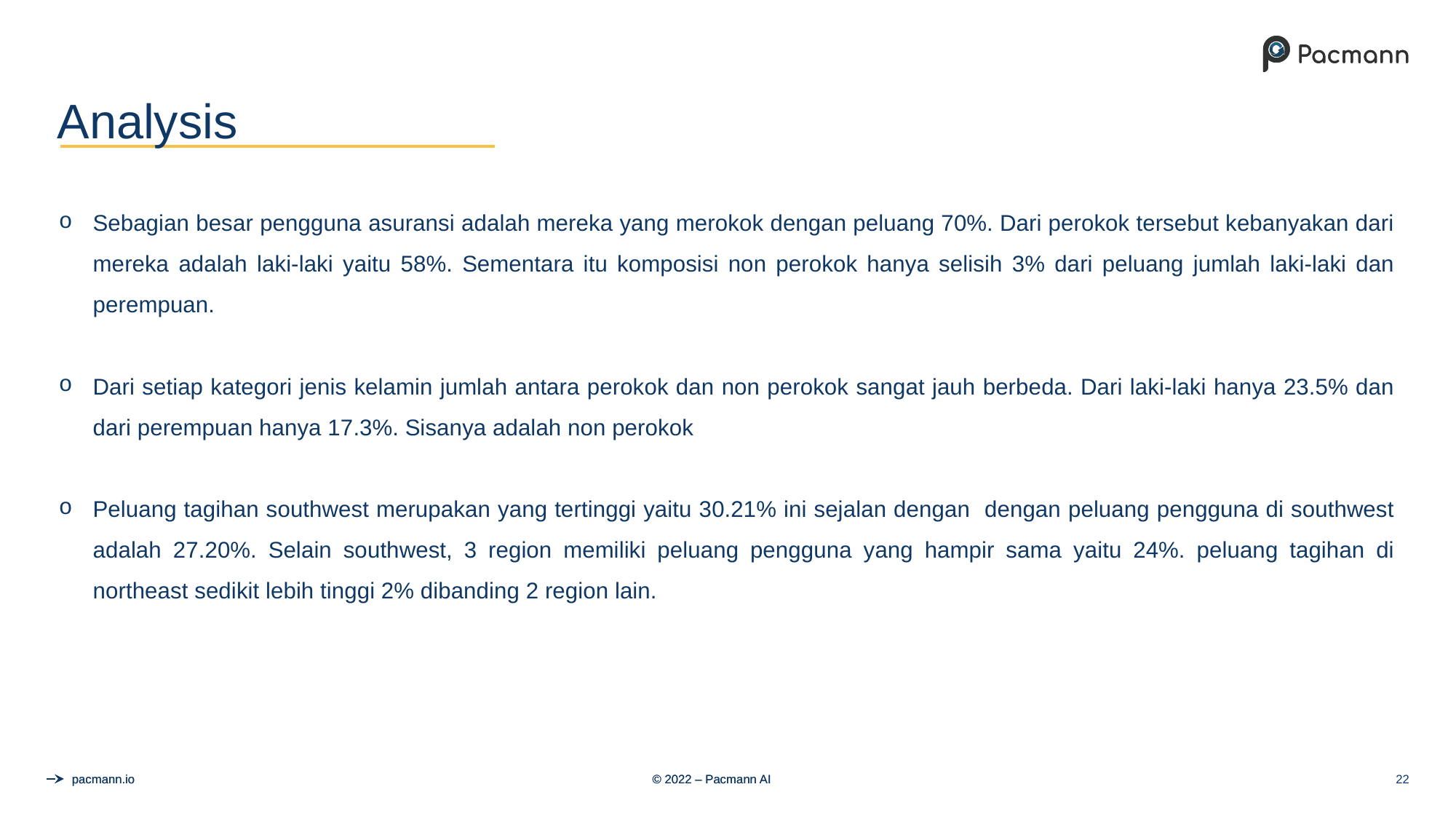

# Analysis
Sebagian besar pengguna asuransi adalah mereka yang merokok dengan peluang 70%. Dari perokok tersebut kebanyakan dari mereka adalah laki-laki yaitu 58%. Sementara itu komposisi non perokok hanya selisih 3% dari peluang jumlah laki-laki dan perempuan.

Dari setiap kategori jenis kelamin jumlah antara perokok dan non perokok sangat jauh berbeda. Dari laki-laki hanya 23.5% dan dari perempuan hanya 17.3%. Sisanya adalah non perokok

Peluang tagihan southwest merupakan yang tertinggi yaitu 30.21% ini sejalan dengan  dengan peluang pengguna di southwest adalah 27.20%. Selain southwest, 3 region memiliki peluang pengguna yang hampir sama yaitu 24%. peluang tagihan di northeast sedikit lebih tinggi 2% dibanding 2 region lain.